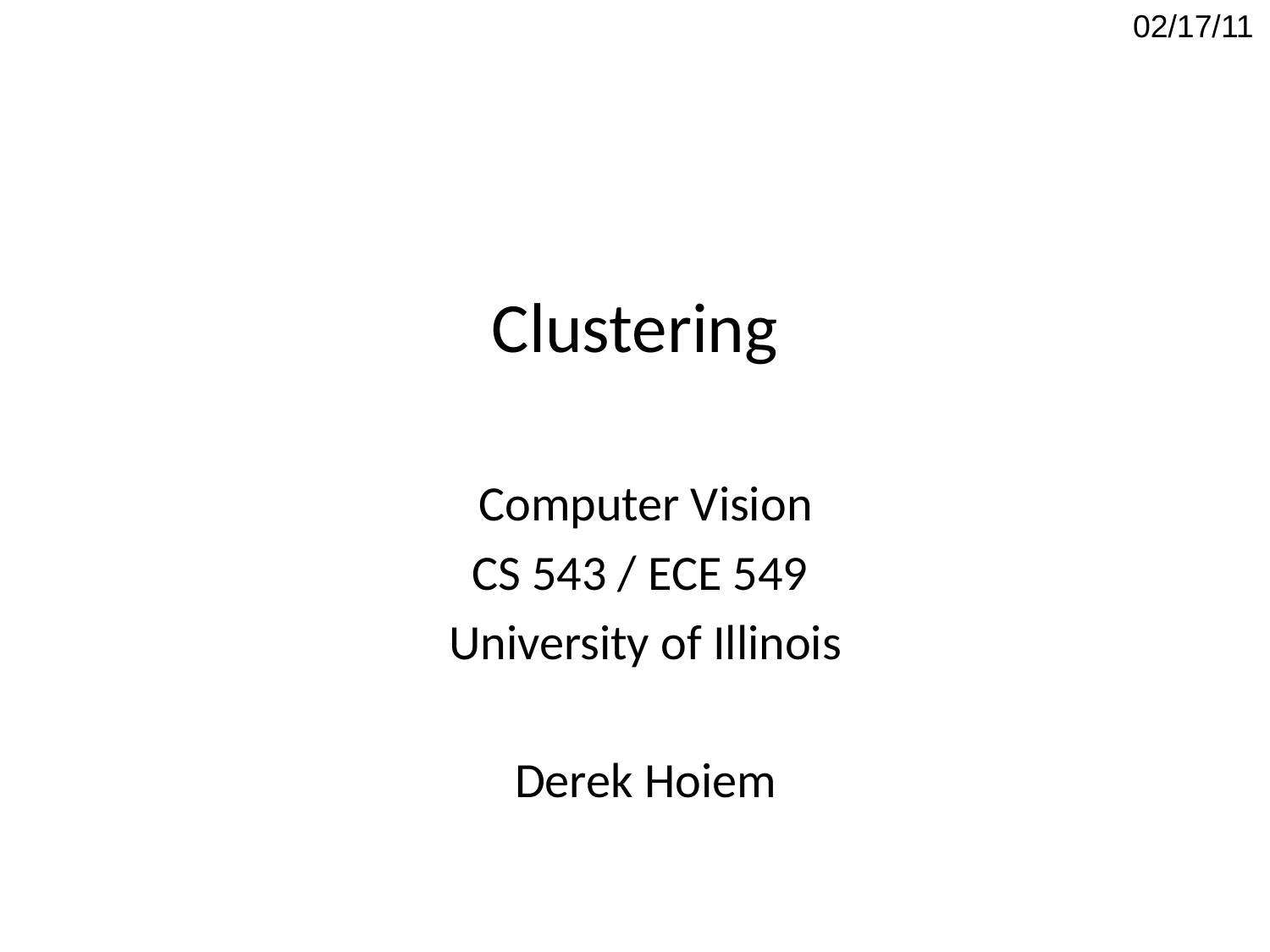

02/17/11
# Clustering
Computer Vision
CS 543 / ECE 549
University of Illinois

Derek Hoiem